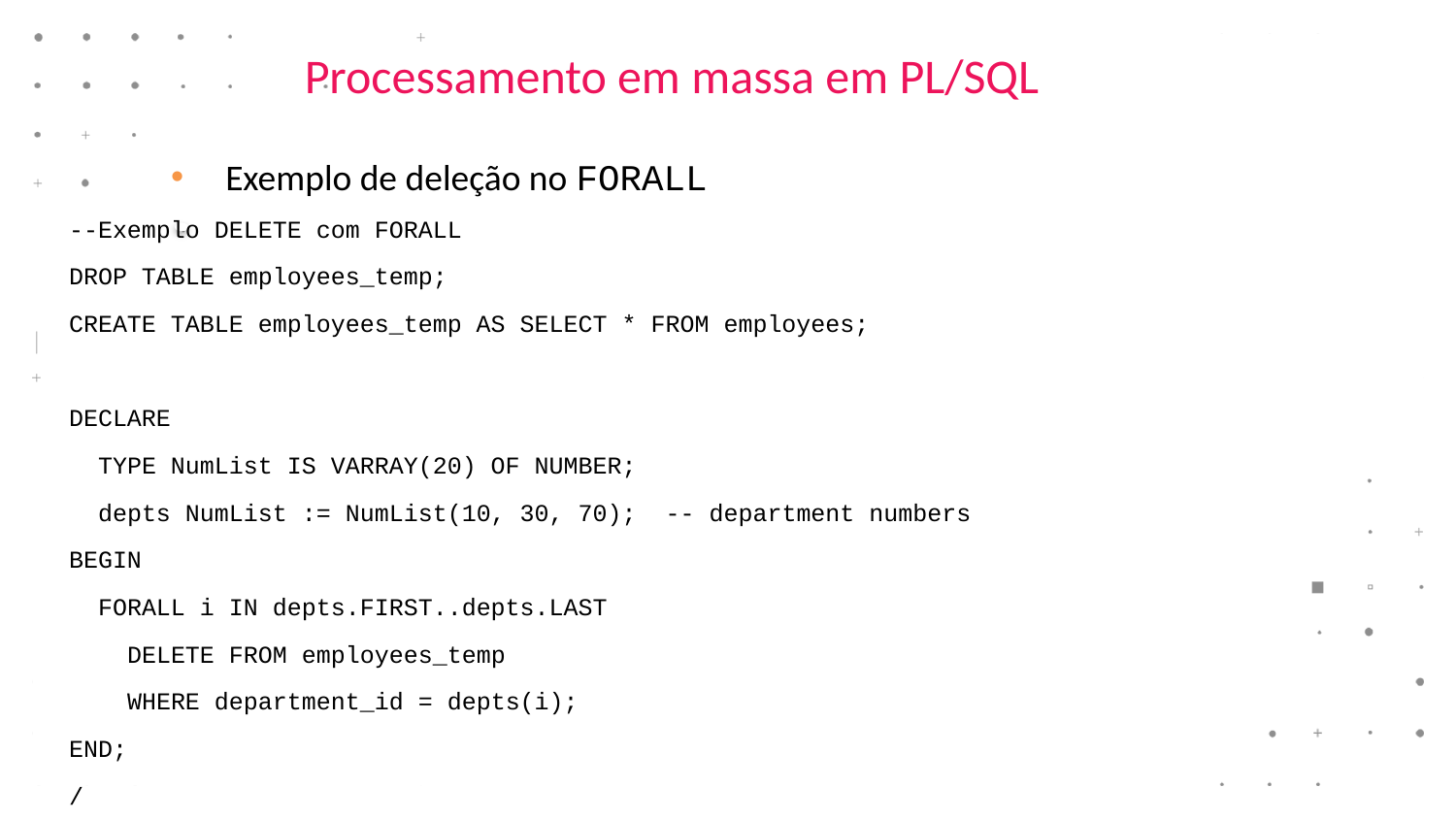

# Processamento em massa em PL/SQL
Exemplo de deleção no FORALL
--Exemplo DELETE com FORALL
DROP TABLE employees_temp;
CREATE TABLE employees_temp AS SELECT * FROM employees;

DECLARE
  TYPE NumList IS VARRAY(20) OF NUMBER;
  depts NumList := NumList(10, 30, 70);  -- department numbers
BEGIN
  FORALL i IN depts.FIRST..depts.LAST
    DELETE FROM employees_temp
    WHERE department_id = depts(i);
END;
/